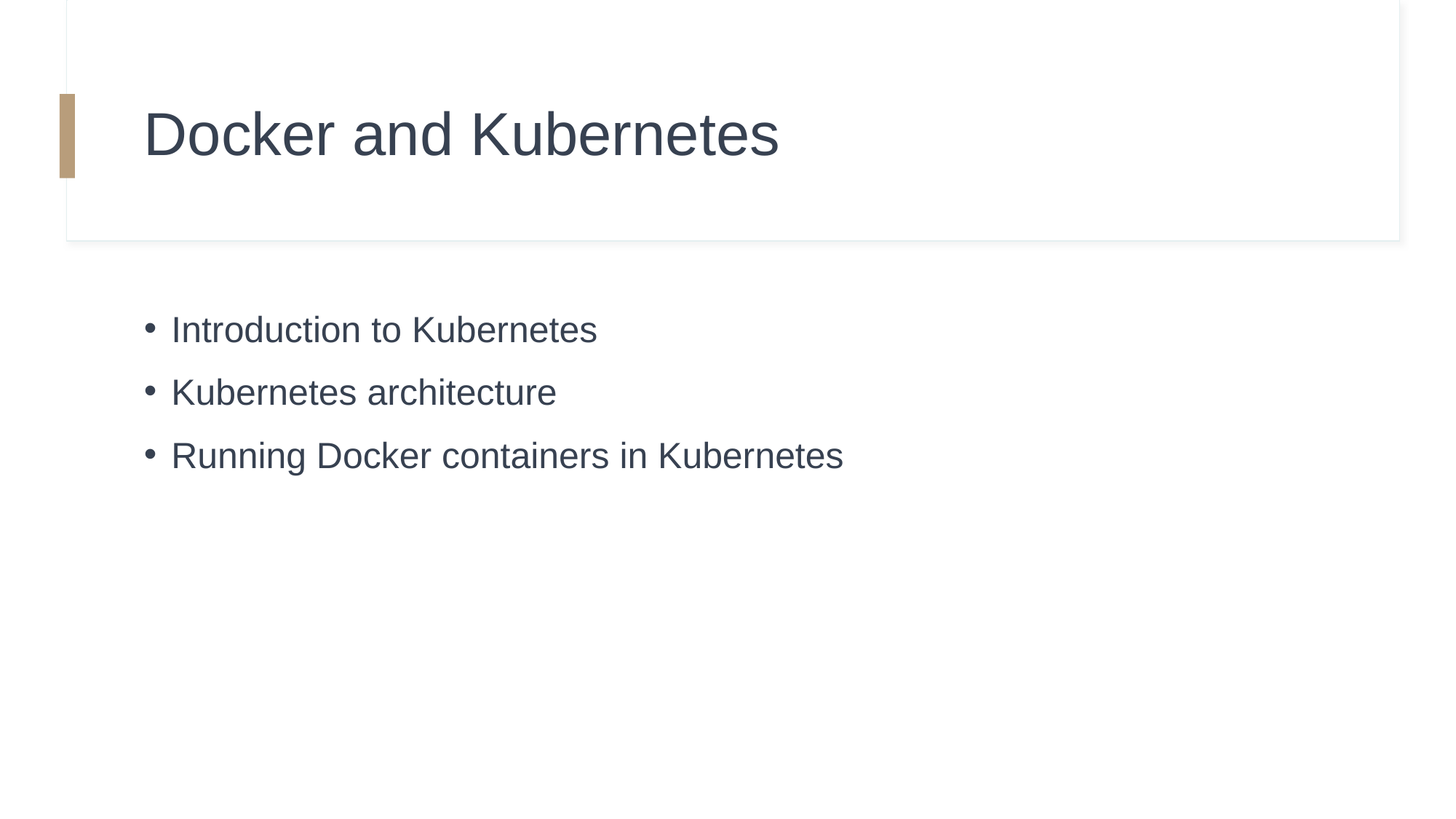

# Docker and Kubernetes
Introduction to Kubernetes
Kubernetes architecture
Running Docker containers in Kubernetes